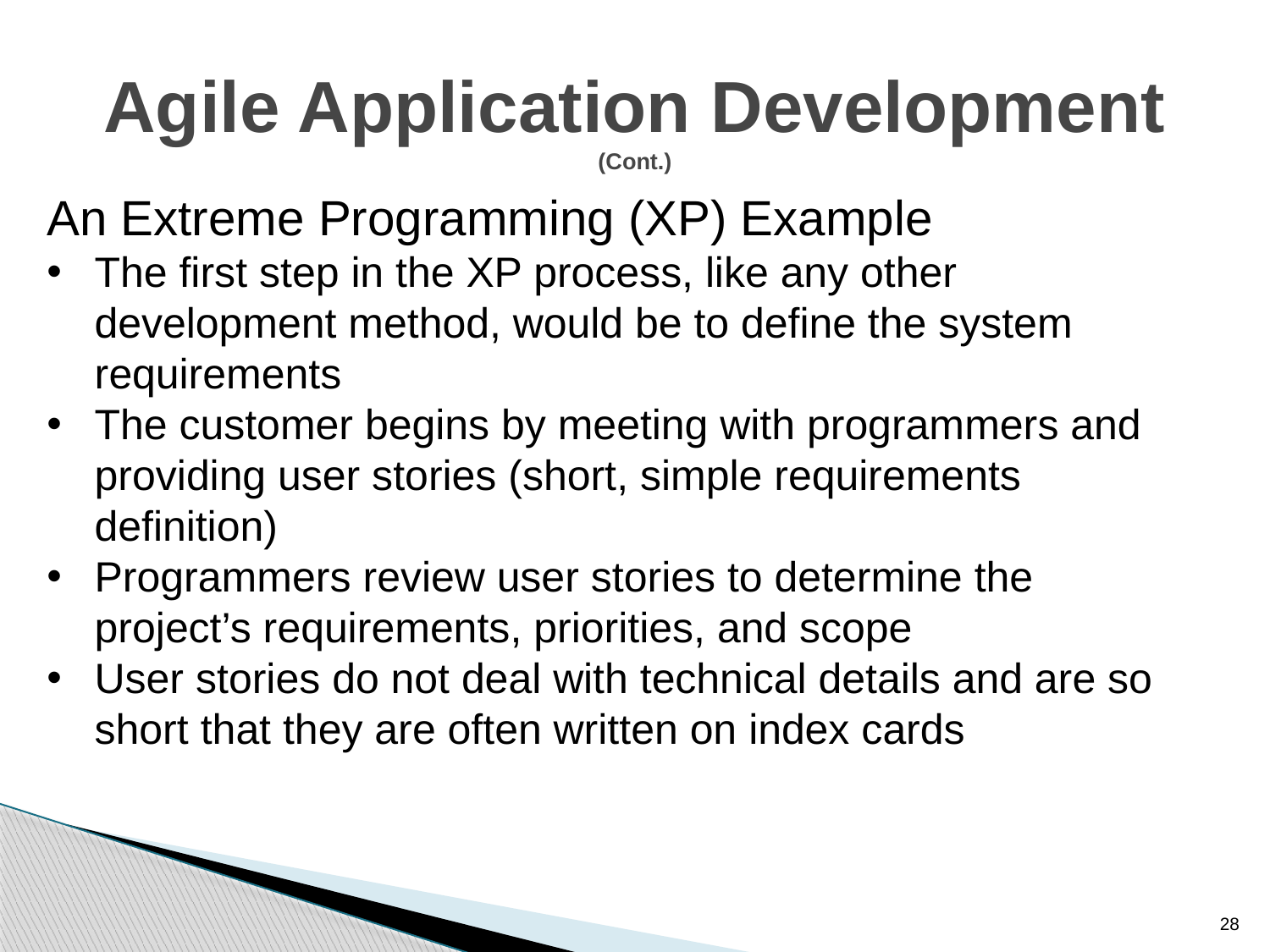

# Agile Application Development (Cont.)
An Extreme Programming (XP) Example
The first step in the XP process, like any other development method, would be to define the system requirements
The customer begins by meeting with programmers and providing user stories (short, simple requirements definition)
Programmers review user stories to determine the project’s requirements, priorities, and scope
User stories do not deal with technical details and are so short that they are often written on index cards
28